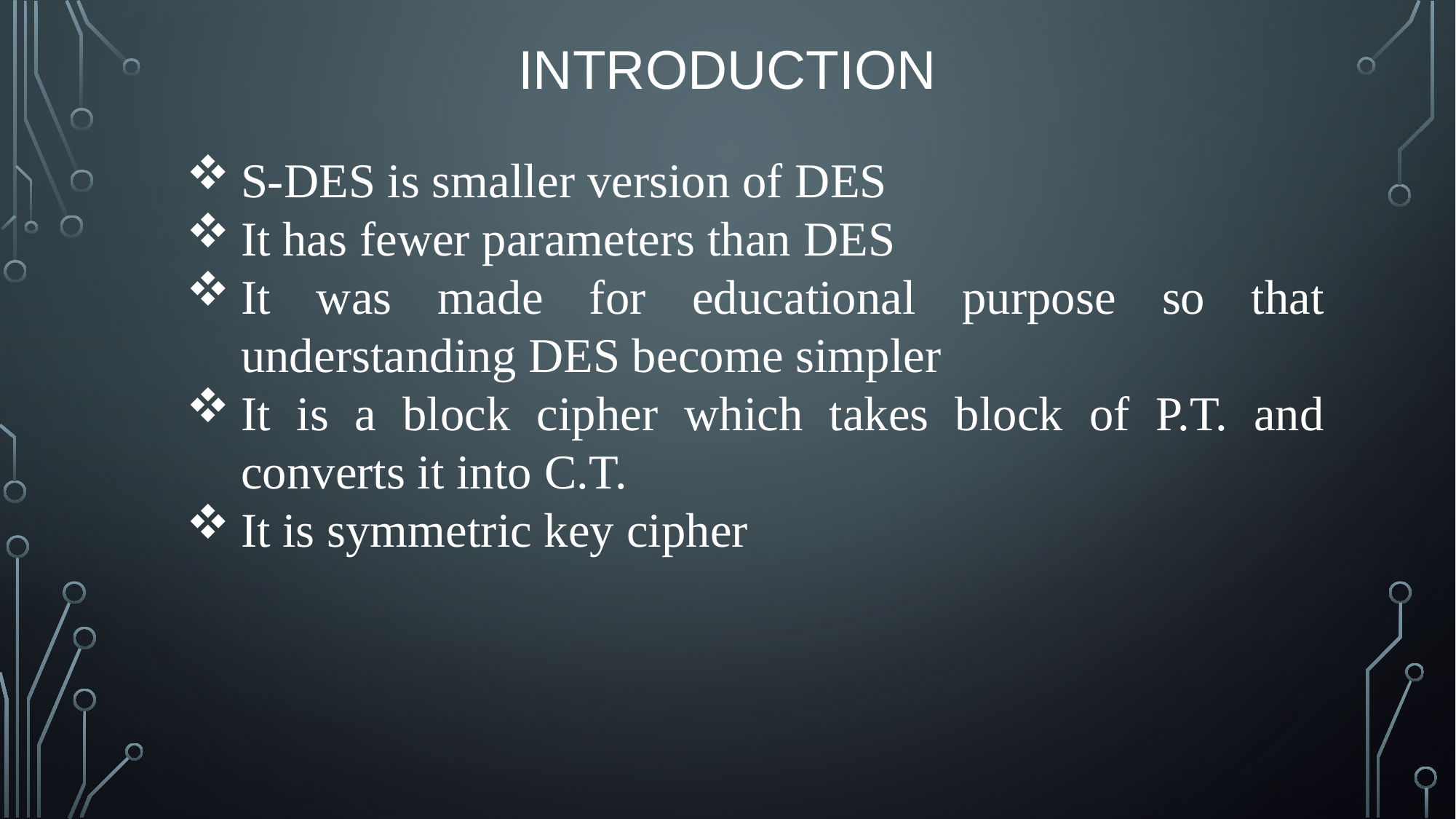

# Introduction
S-DES is smaller version of DES
It has fewer parameters than DES
It was made for educational purpose so that understanding DES become simpler
It is a block cipher which takes block of P.T. and converts it into C.T.
It is symmetric key cipher